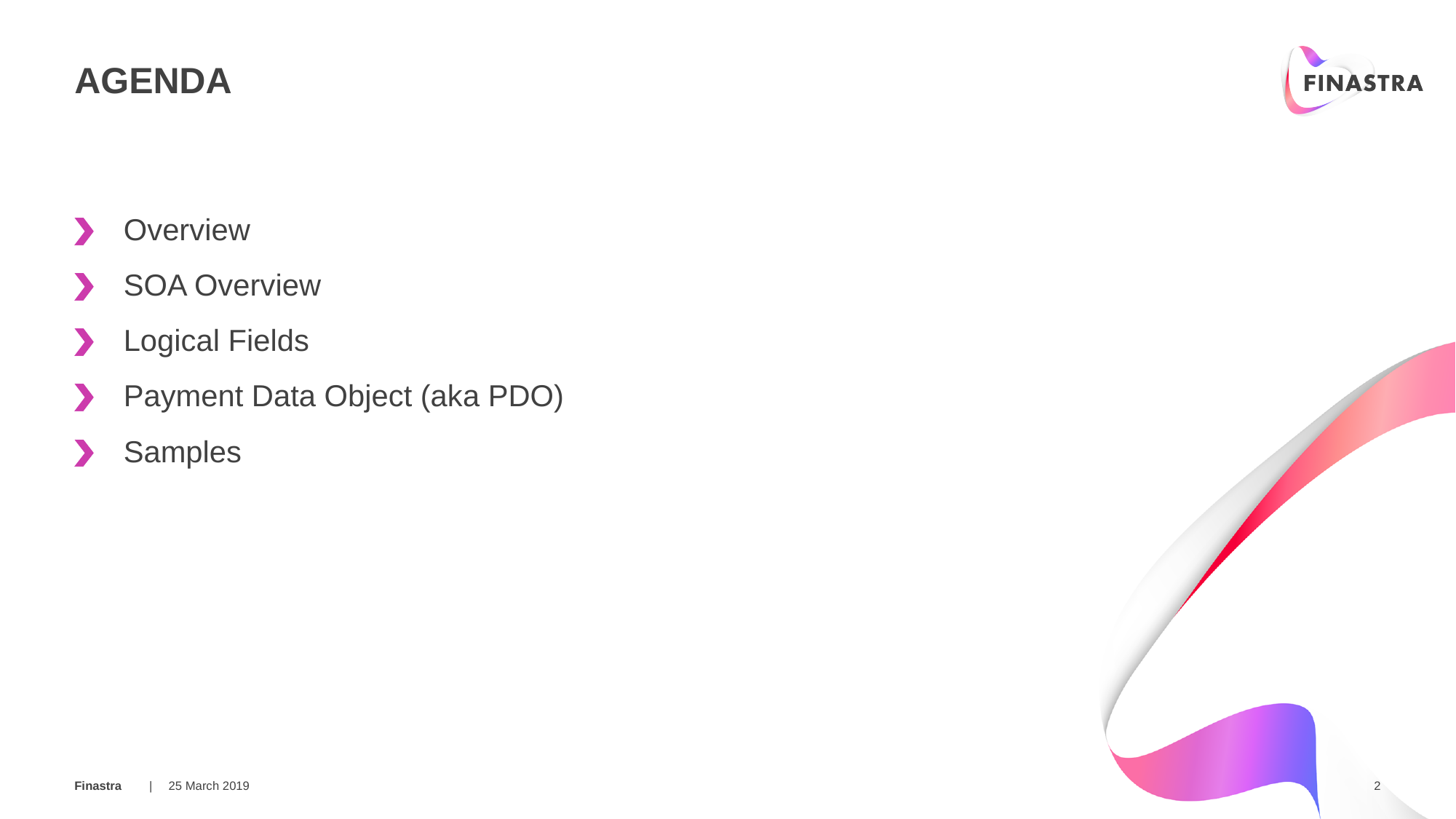

# AGENDA
Overview
SOA Overview
Logical Fields
Payment Data Object (aka PDO)
Samples
25 March 2019
2